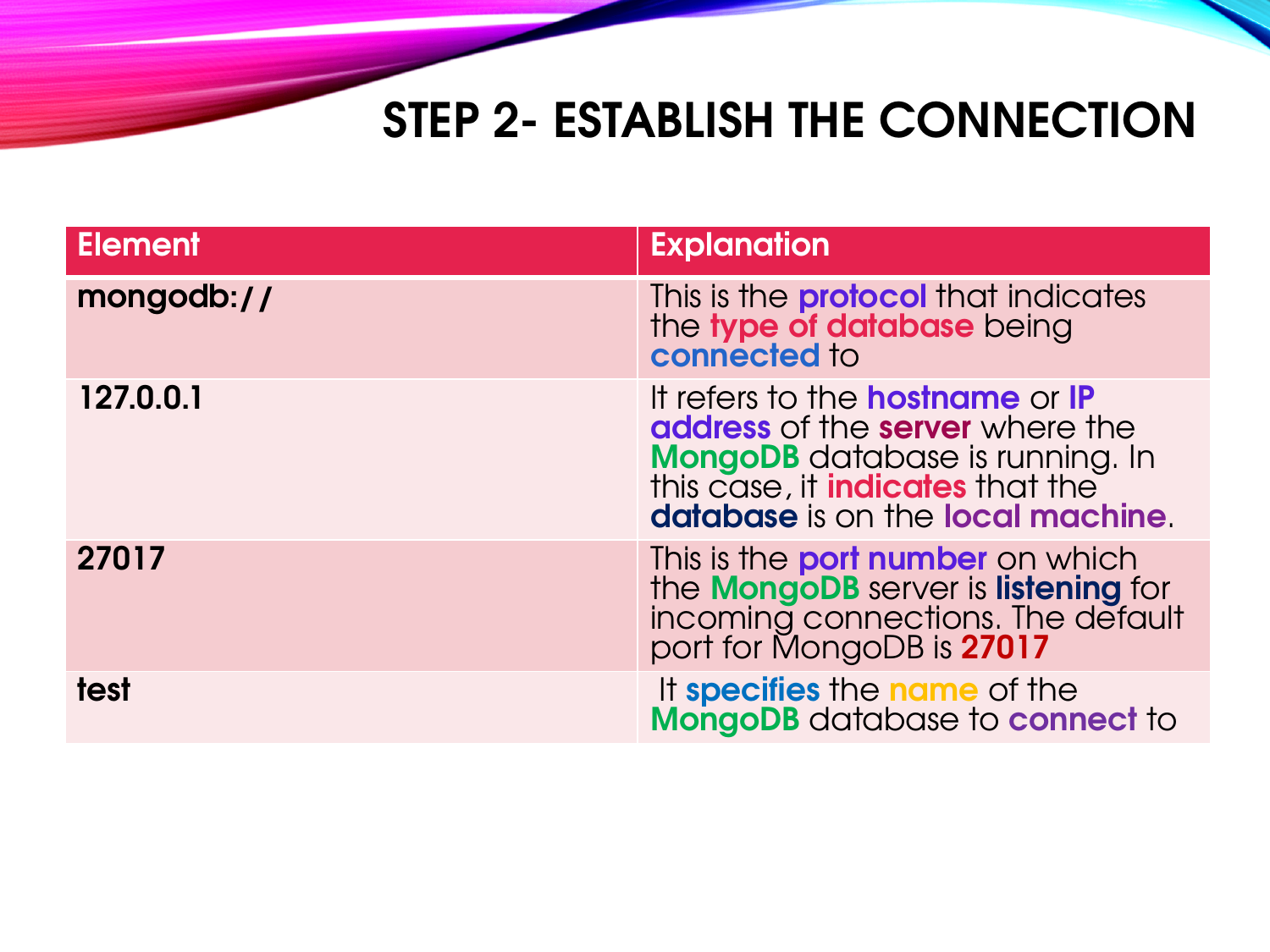

# Step 2- establish the connection

| Element | Explanation |
| --- | --- |
| mongodb:// | This is the protocol that indicates the type of database being connected to |
| 127.0.0.1 | It refers to the hostname or IP address of the server where the MongoDB database is running. In this case, it indicates that the database is on the local machine. |
| 27017 | This is the port number on which the MongoDB server is listening for incoming connections. The default port for MongoDB is 27017 |
| test | It specifies the name of the MongoDB database to connect to |